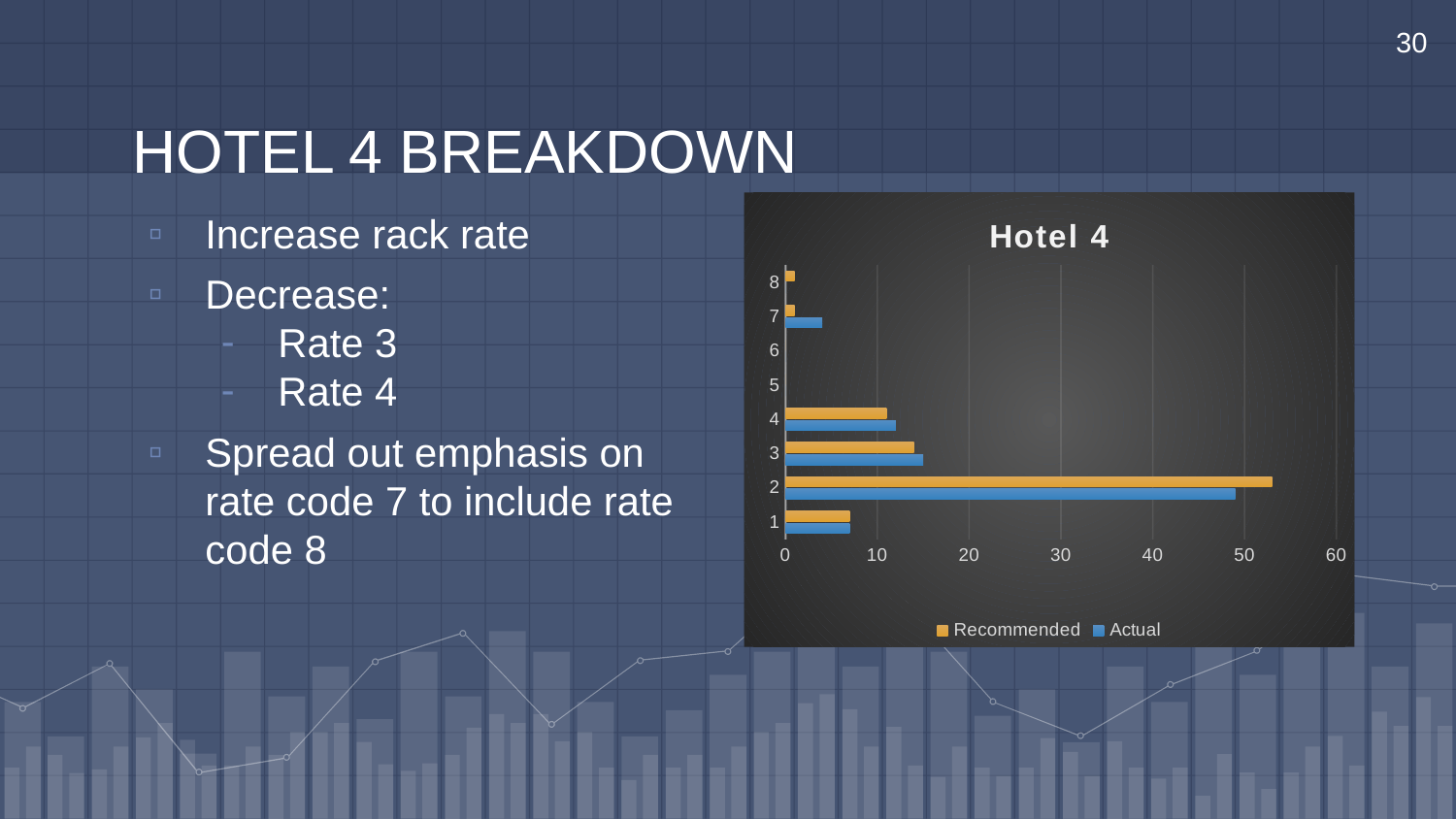

30
# HOTEL 4 BREAKDOWN

### Chart: Hotel 4

| Category | Actual | Recommended |
|---|---|---|
Increase rack rate
Decrease:
Rate 3
Rate 4
Spread out emphasis on rate code 7 to include rate code 8